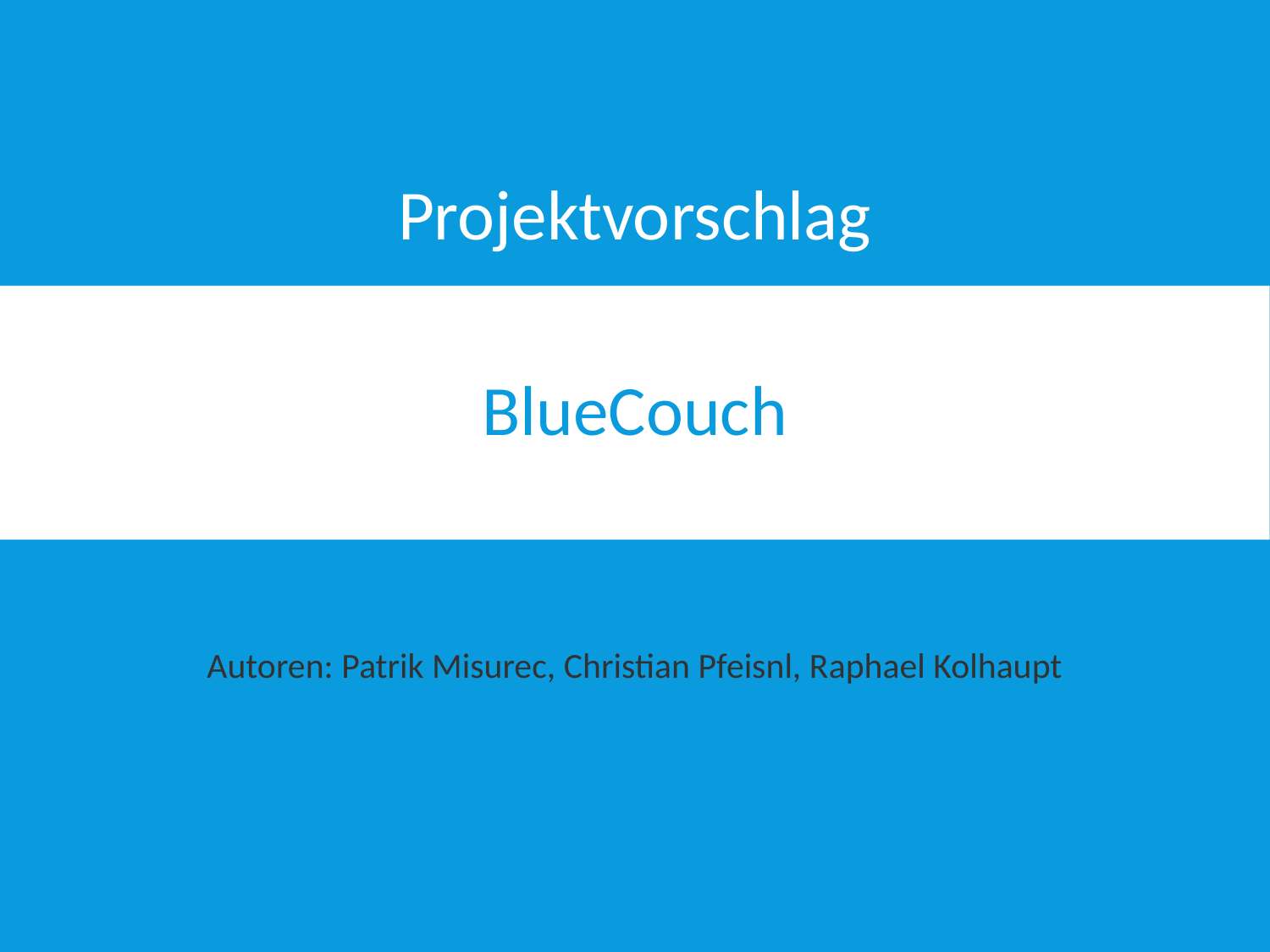

Projektvorschlag
BlueCouch
Autoren: Patrik Misurec, Christian Pfeisnl, Raphael Kolhaupt